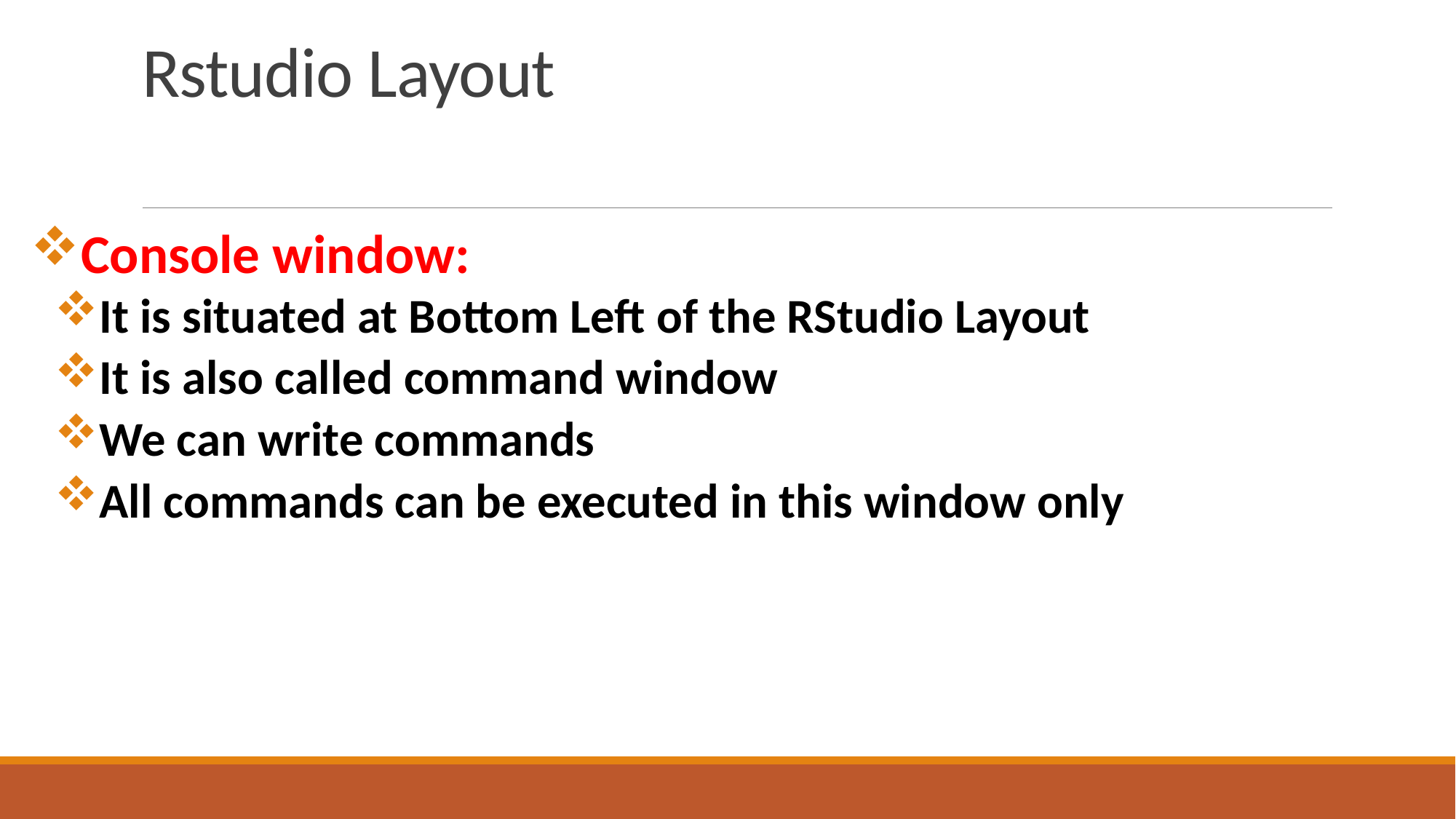

# Rstudio Layout
Console window:
It is situated at Bottom Left of the RStudio Layout
It is also called command window
We can write commands
All commands can be executed in this window only